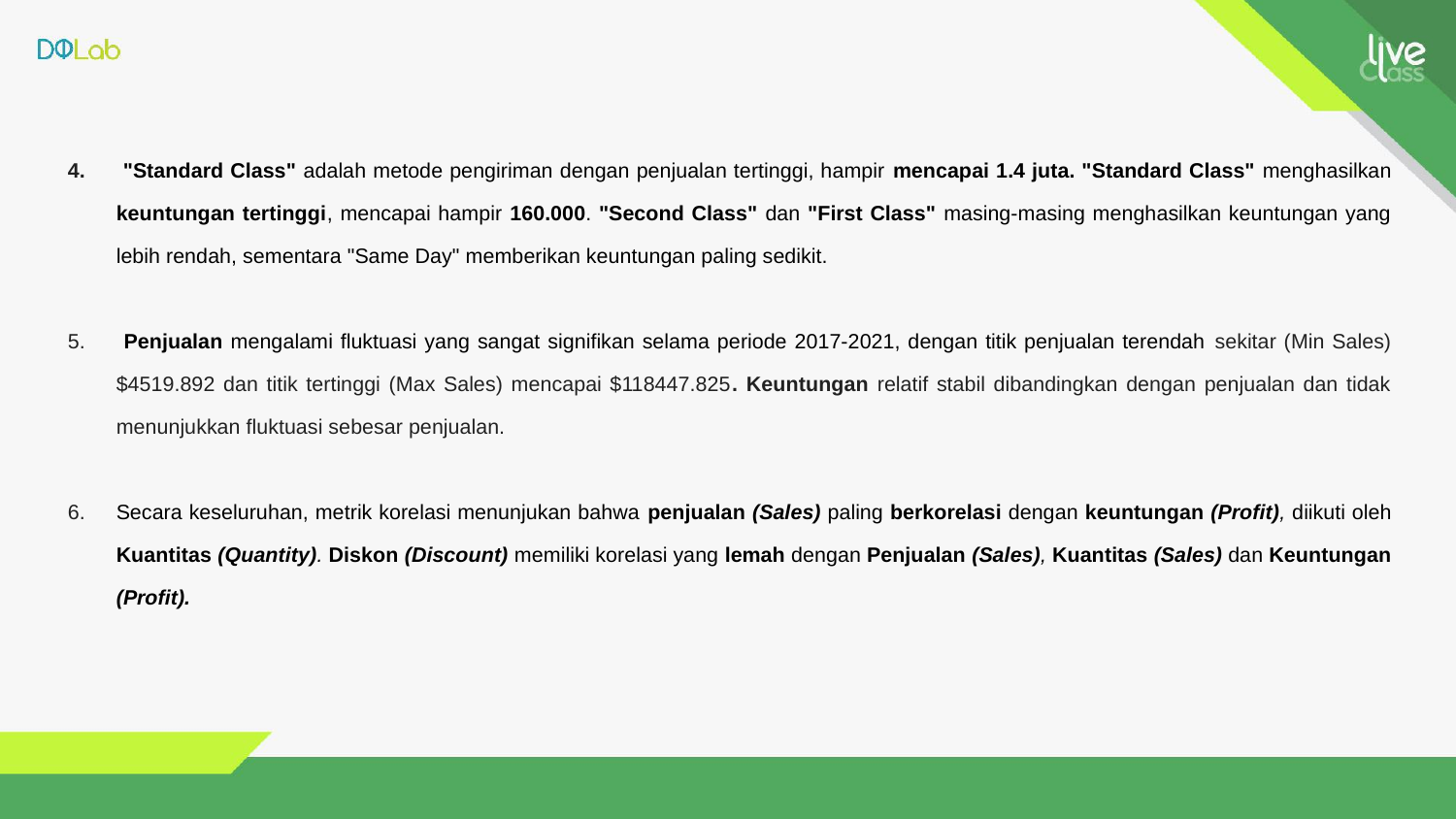

"Standard Class" adalah metode pengiriman dengan penjualan tertinggi, hampir mencapai 1.4 juta. "Standard Class" menghasilkan keuntungan tertinggi, mencapai hampir 160.000. "Second Class" dan "First Class" masing-masing menghasilkan keuntungan yang lebih rendah, sementara "Same Day" memberikan keuntungan paling sedikit.

 Penjualan mengalami fluktuasi yang sangat signifikan selama periode 2017-2021, dengan titik penjualan terendah sekitar (Min Sales) $4519.892 dan titik tertinggi (Max Sales) mencapai $118447.825. Keuntungan relatif stabil dibandingkan dengan penjualan dan tidak menunjukkan fluktuasi sebesar penjualan.

Secara keseluruhan, metrik korelasi menunjukan bahwa penjualan (Sales) paling berkorelasi dengan keuntungan (Profit), diikuti oleh Kuantitas (Quantity). Diskon (Discount) memiliki korelasi yang lemah dengan Penjualan (Sales), Kuantitas (Sales) dan Keuntungan (Profit).